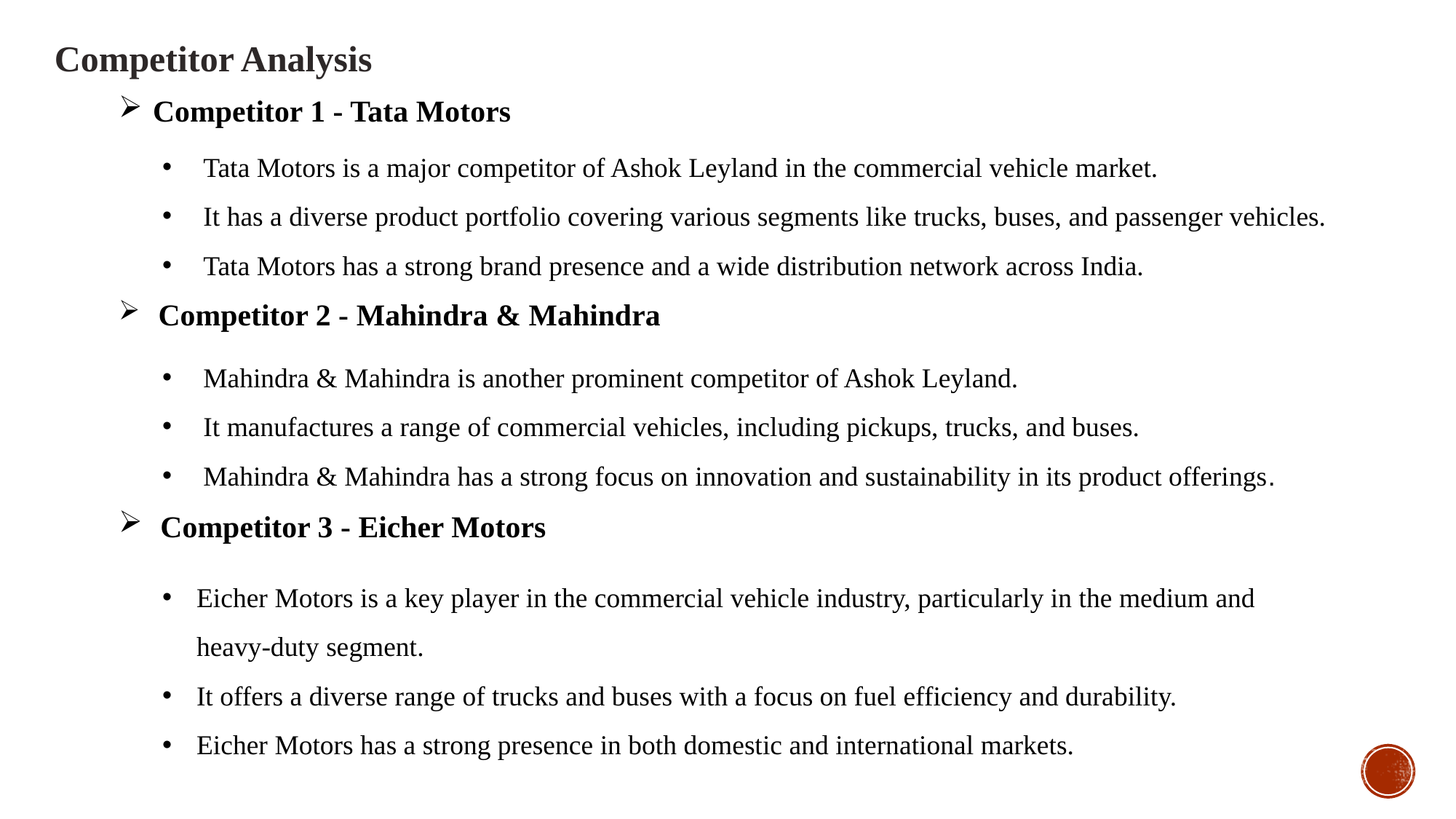

Competitor Analysis

Competitor 1 - Tata Motors
 Tata Motors is a major competitor of Ashok Leyland in the commercial vehicle market.
 It has a diverse product portfolio covering various segments like trucks, buses, and passenger vehicles.
 Tata Motors has a strong brand presence and a wide distribution network across India.
 Competitor 2 - Mahindra & Mahindra
 Mahindra & Mahindra is another prominent competitor of Ashok Leyland.
 It manufactures a range of commercial vehicles, including pickups, trucks, and buses.
 Mahindra & Mahindra has a strong focus on innovation and sustainability in its product offerings.
 Competitor 3 - Eicher Motors
Eicher Motors is a key player in the commercial vehicle industry, particularly in the medium and heavy-duty segment.
It offers a diverse range of trucks and buses with a focus on fuel efficiency and durability.
Eicher Motors has a strong presence in both domestic and international markets.